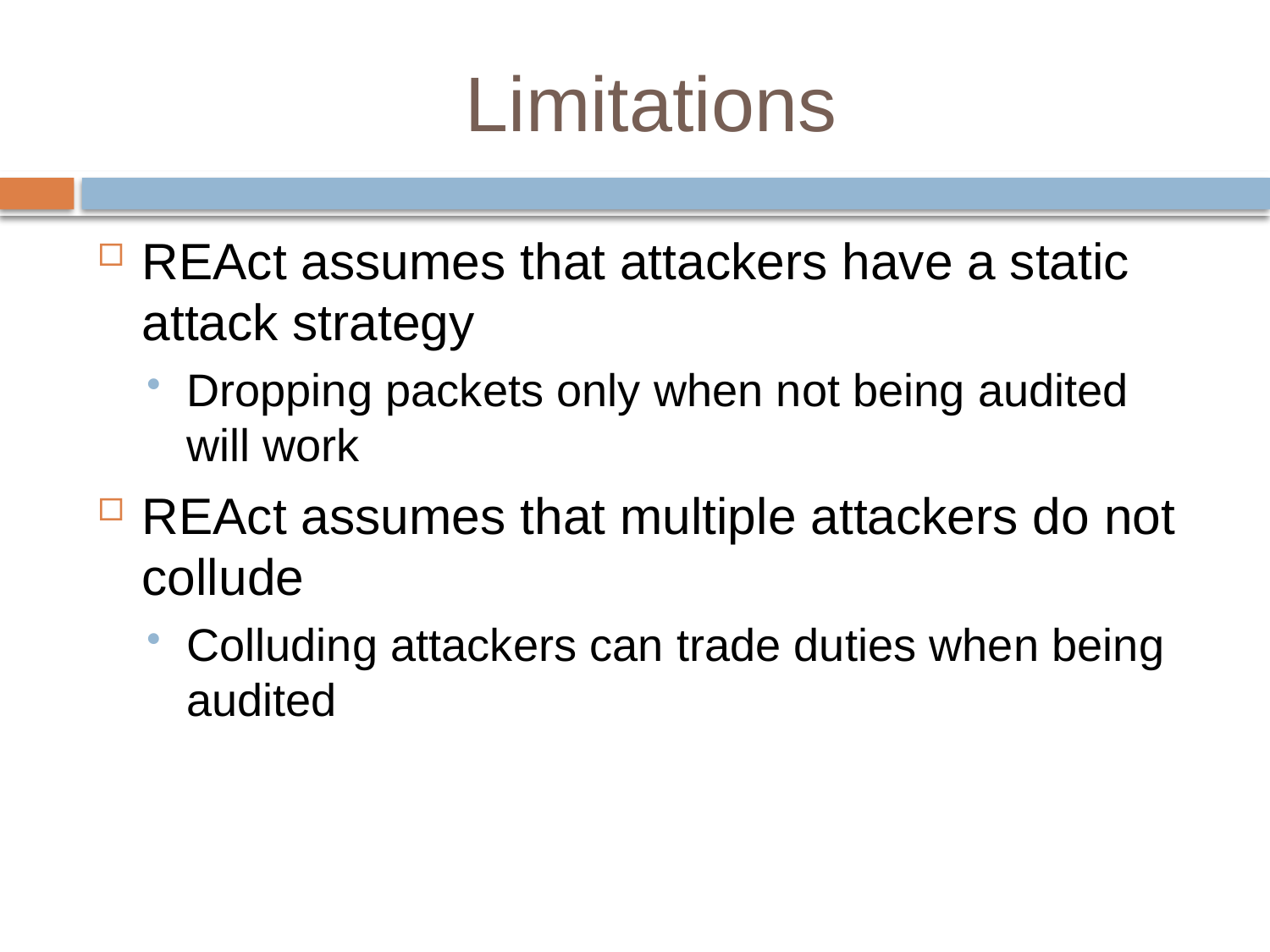

# Limitations
REAct assumes that attackers have a static attack strategy
Dropping packets only when not being audited will work
REAct assumes that multiple attackers do not collude
Colluding attackers can trade duties when being audited